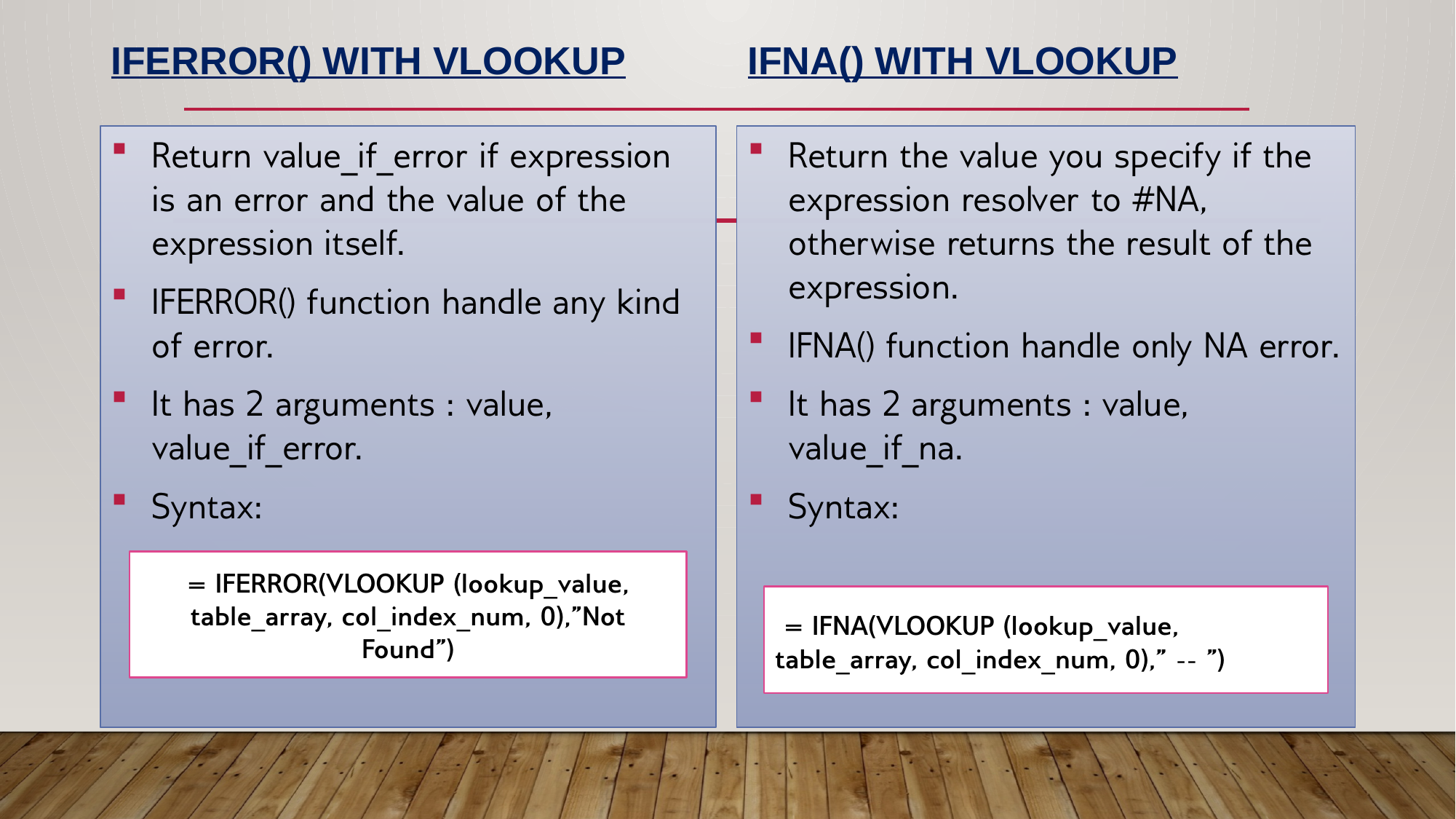

IFNA() With VLOOKUP
IFERROR() With VLOOKUP
Return value_if_error if expression is an error and the value of the expression itself.
IFERROR() function handle any kind of error.
It has 2 arguments : value, value_if_error.
Syntax:

Return the value you specify if the expression resolver to #NA, otherwise returns the result of the expression.
IFNA() function handle only NA error.
It has 2 arguments : value, value_if_na.
Syntax:

= IFERROR(VLOOKUP (lookup_value, table_array, col_index_num, 0),”Not Found”)

 = IFNA(VLOOKUP (lookup_value, table_array, col_index_num, 0),” -- ”)